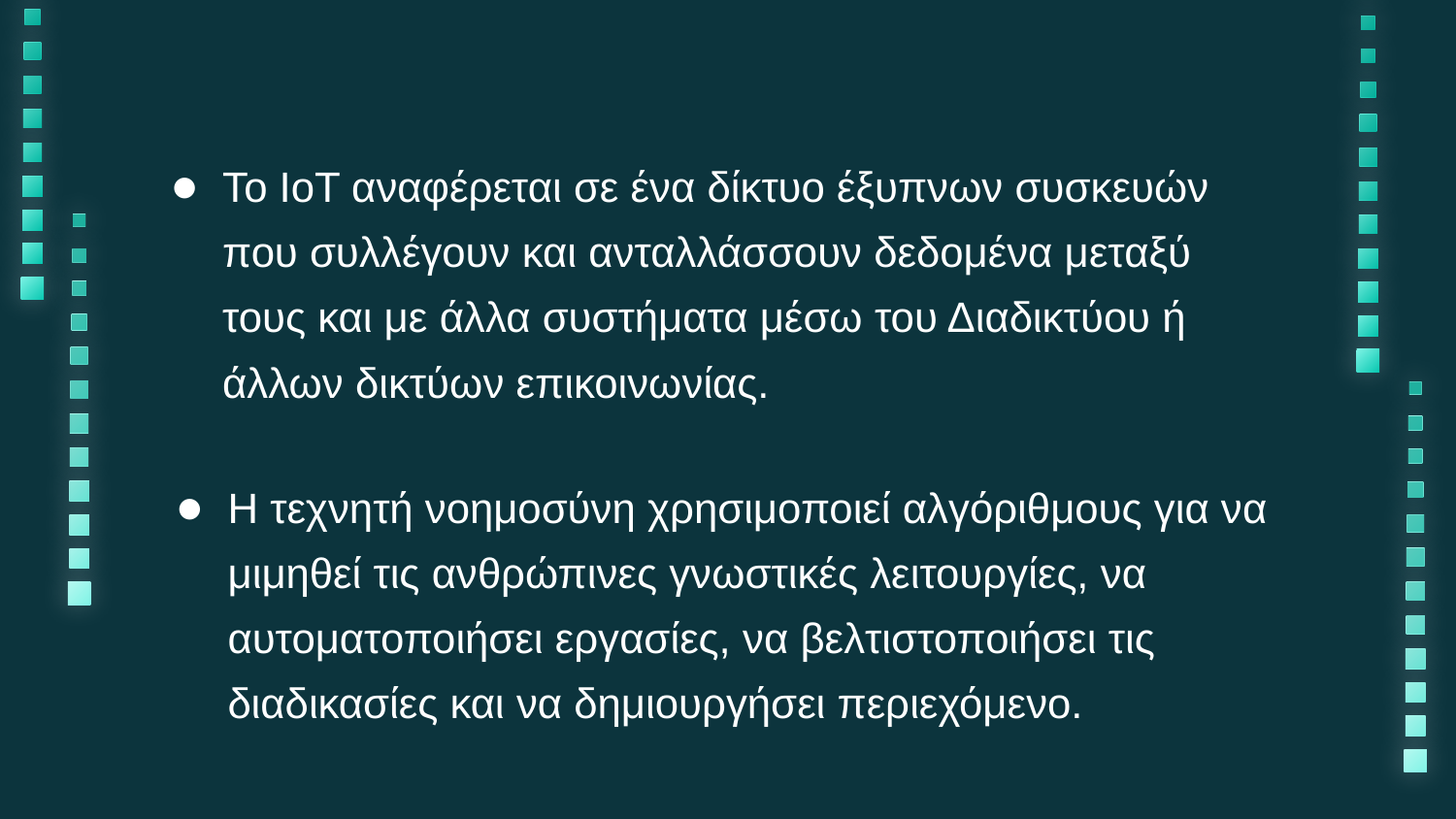

Το IoT αναφέρεται σε ένα δίκτυο έξυπνων συσκευών που συλλέγουν και ανταλλάσσουν δεδομένα μεταξύ τους και με άλλα συστήματα μέσω του Διαδικτύου ή άλλων δικτύων επικοινωνίας.

Η τεχνητή νοημοσύνη χρησιμοποιεί αλγόριθμους για να μιμηθεί τις ανθρώπινες γνωστικές λειτουργίες, να αυτοματοποιήσει εργασίες, να βελτιστοποιήσει τις διαδικασίες και να δημιουργήσει περιεχόμενο.